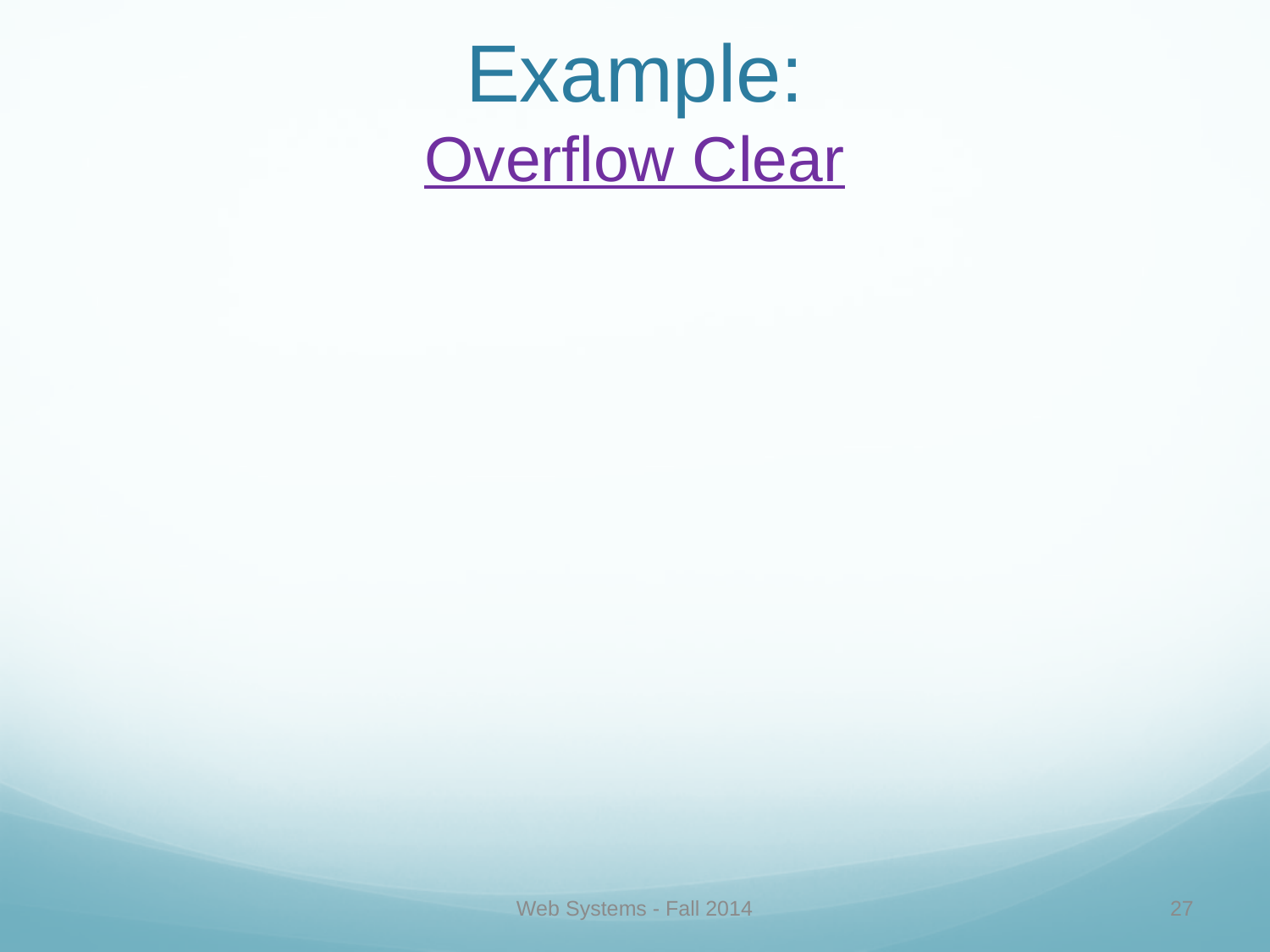

# Example: Overflow Clear

Web Systems - Fall 2014
27